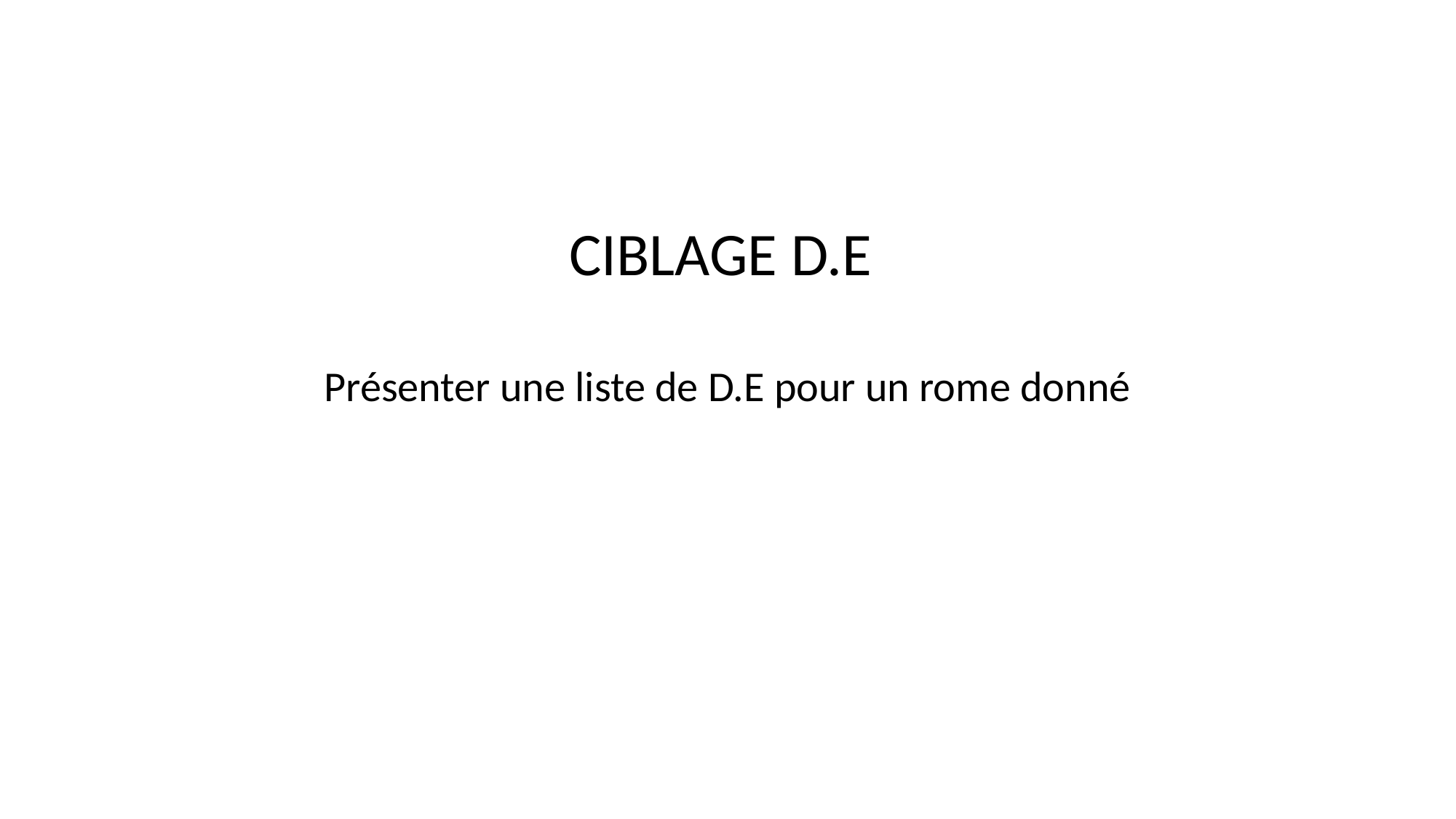

CIBLAGE D.E

Présenter une liste de D.E pour un rome donné